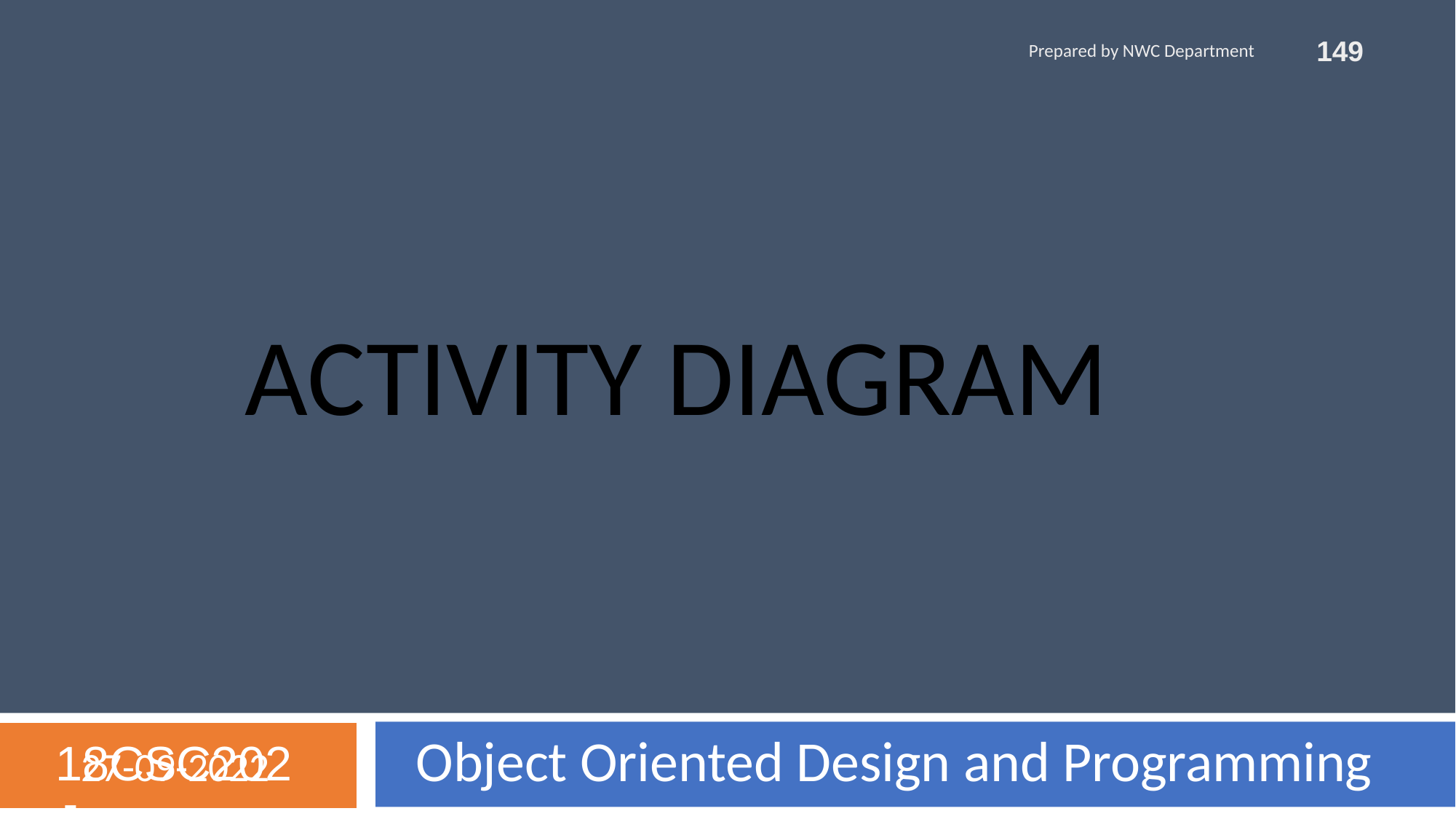

# ACTIVITY DIAGRAM
149
Prepared by NWC Department
  Object Oriented Design and Programming
27-09-2022
18CSC202J